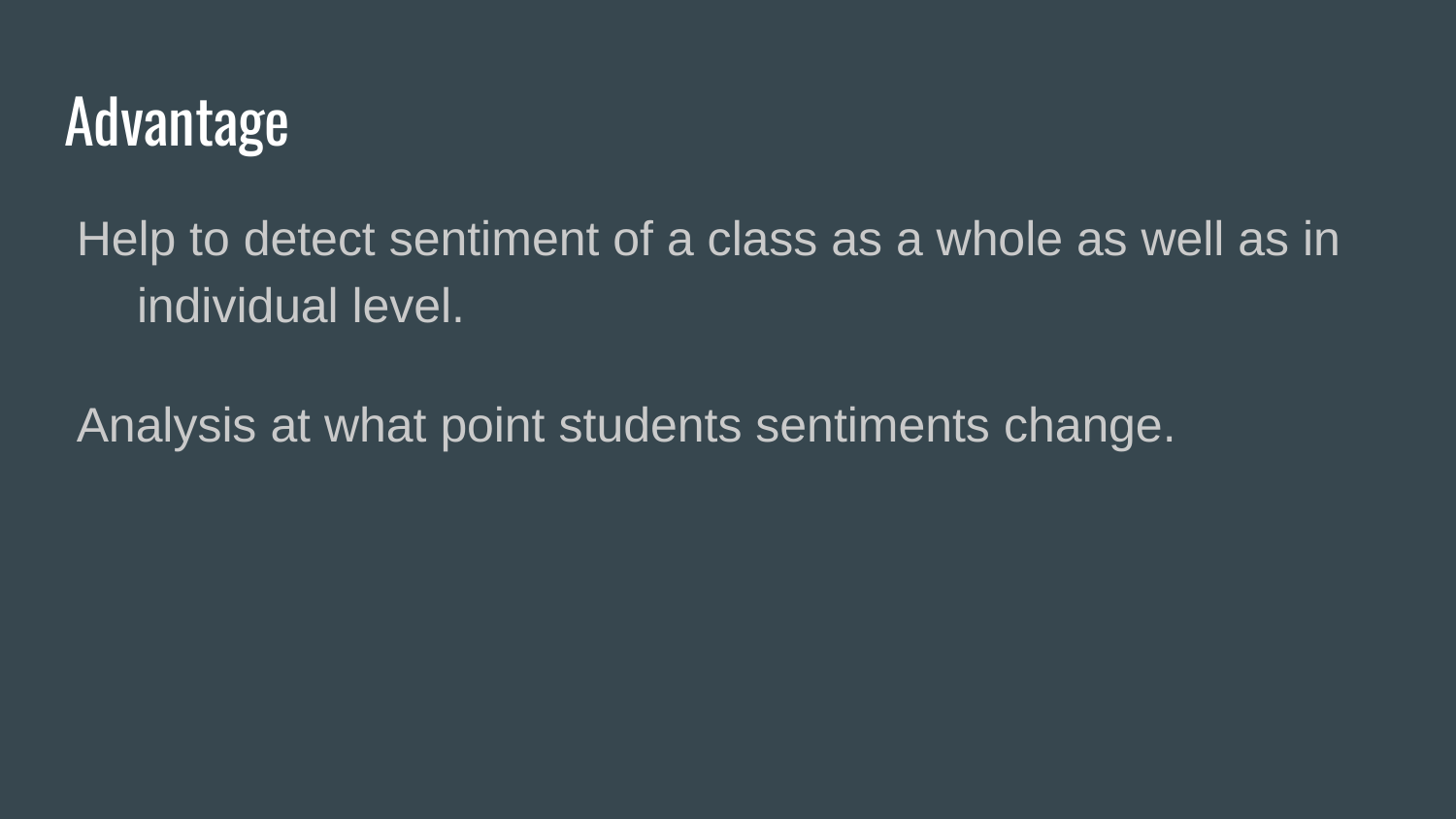

# Advantage
Help to detect sentiment of a class as a whole as well as in individual level.
Analysis at what point students sentiments change.